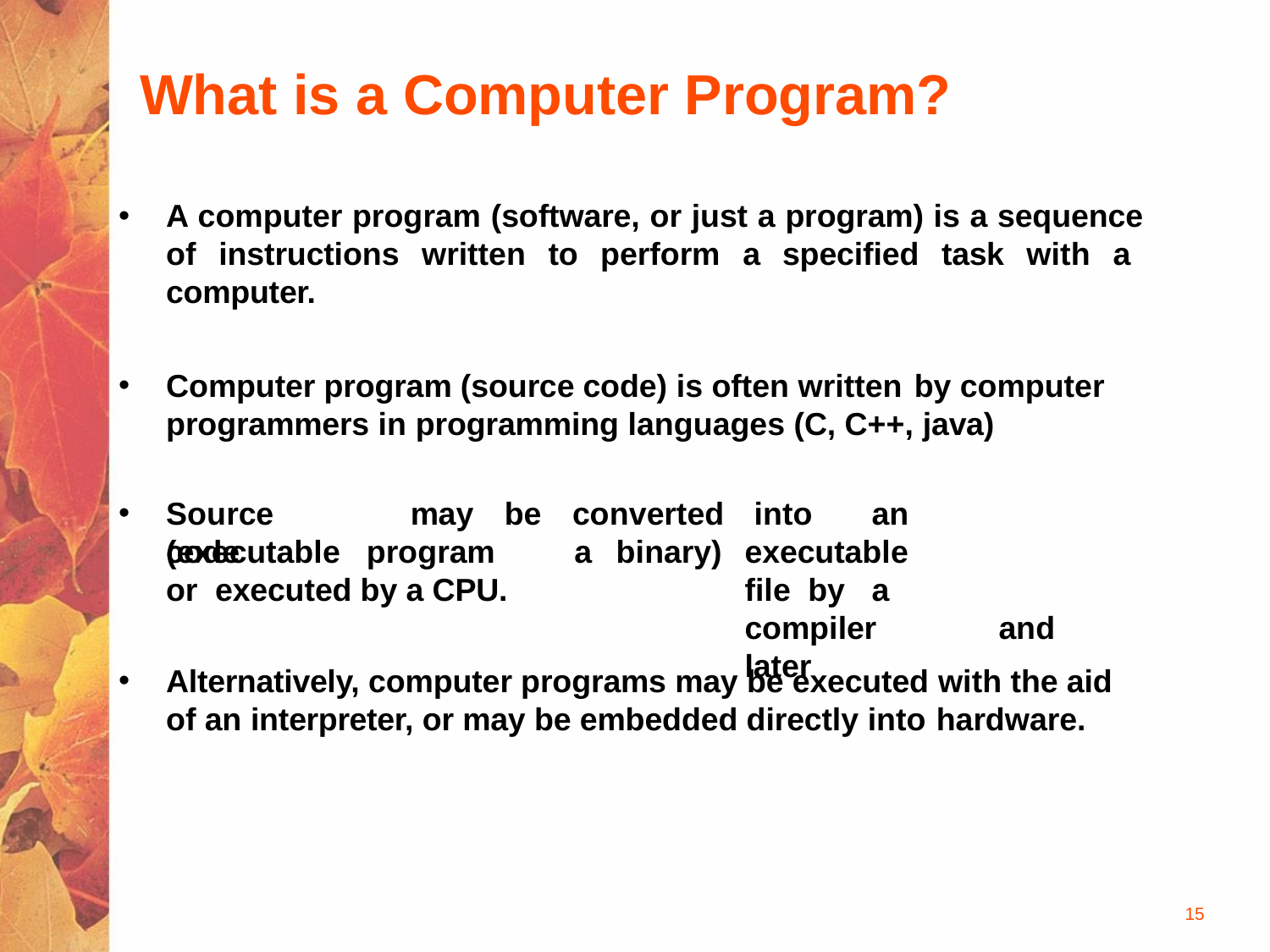

# What is a Computer Program?
A computer program (software, or just a program) is a sequence  of instructions written to perform a specified task with a  computer.

Computer program (source code) is often written by computer
programmers in programming languages (C, C++, java)
Source	code
may	be	converted
a	binary)
into	an	executable		file  by	a		compiler	and	later
(executable	program	or  executed by a CPU.
Alternatively, computer programs may be executed with the aid  of an interpreter, or may be embedded directly into hardware.
15